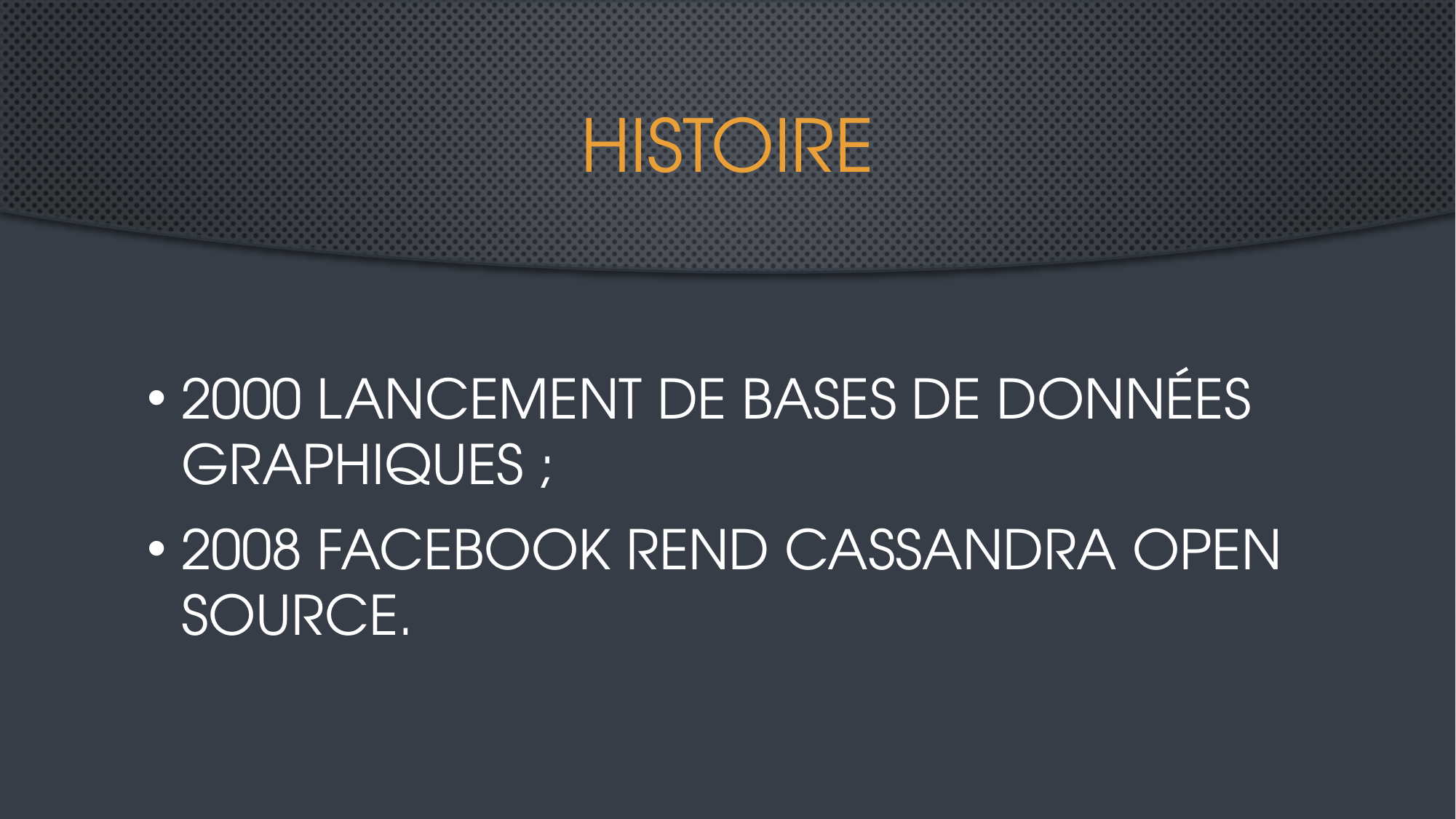

# histoire
2000 lancement de bases de données graphiques ;
2008 facebook rend cassandra open source.